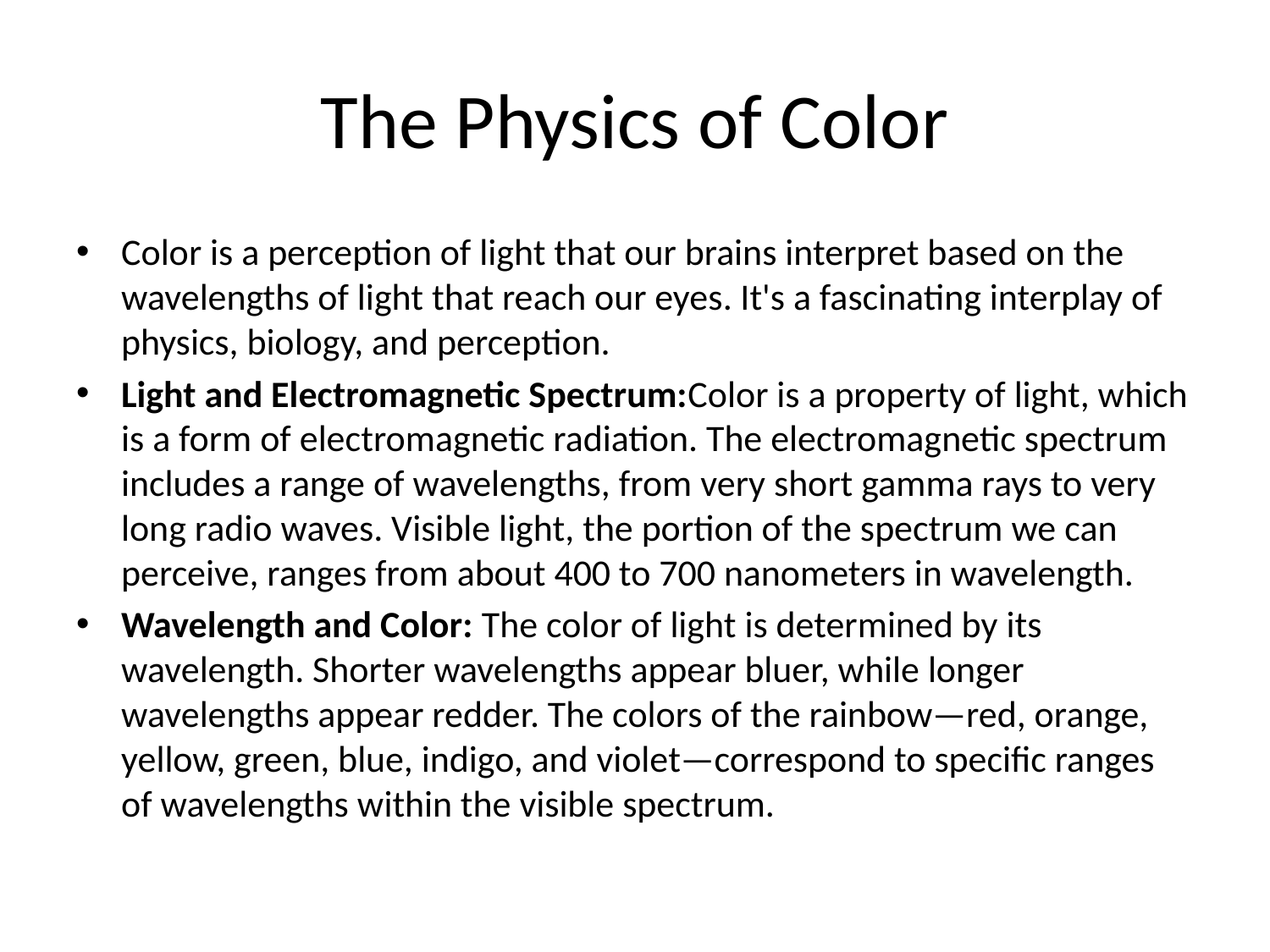

# The Physics of Color
Color is a perception of light that our brains interpret based on the wavelengths of light that reach our eyes. It's a fascinating interplay of physics, biology, and perception.
Light and Electromagnetic Spectrum:Color is a property of light, which is a form of electromagnetic radiation. The electromagnetic spectrum includes a range of wavelengths, from very short gamma rays to very long radio waves. Visible light, the portion of the spectrum we can perceive, ranges from about 400 to 700 nanometers in wavelength.
Wavelength and Color: The color of light is determined by its wavelength. Shorter wavelengths appear bluer, while longer wavelengths appear redder. The colors of the rainbow—red, orange, yellow, green, blue, indigo, and violet—correspond to specific ranges of wavelengths within the visible spectrum.